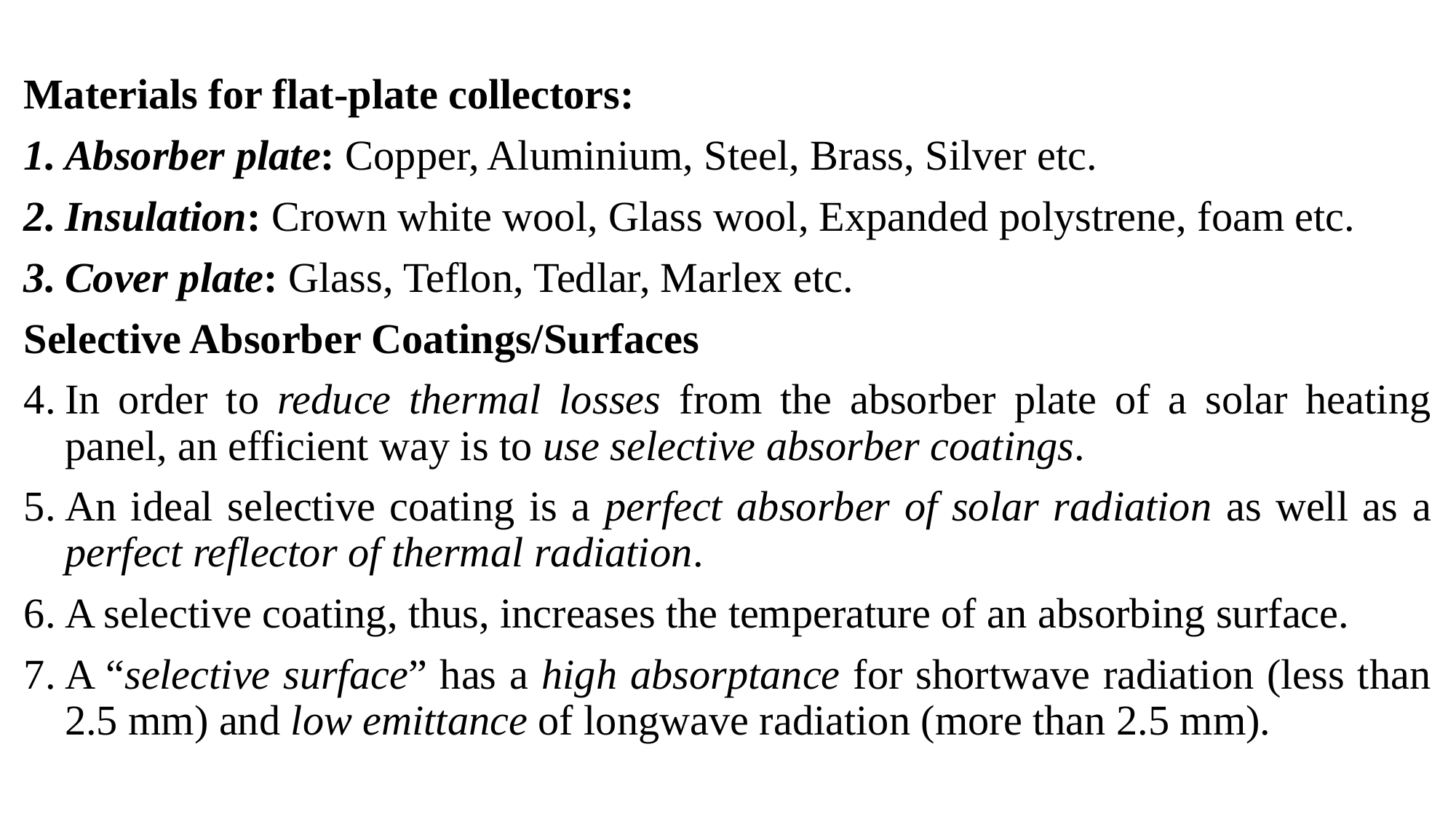

Materials for flat-plate collectors:
Absorber plate: Copper, Aluminium, Steel, Brass, Silver etc.
Insulation: Crown white wool, Glass wool, Expanded polystrene, foam etc.
Cover plate: Glass, Teflon, Tedlar, Marlex etc.
Selective Absorber Coatings/Surfaces
In order to reduce thermal losses from the absorber plate of a solar heating panel, an efficient way is to use selective absorber coatings.
An ideal selective coating is a perfect absorber of solar radiation as well as a perfect reflector of thermal radiation.
A selective coating, thus, increases the temperature of an absorbing surface.
A “selective surface” has a high absorptance for shortwave radiation (less than 2.5 mm) and low emittance of longwave radiation (more than 2.5 mm).